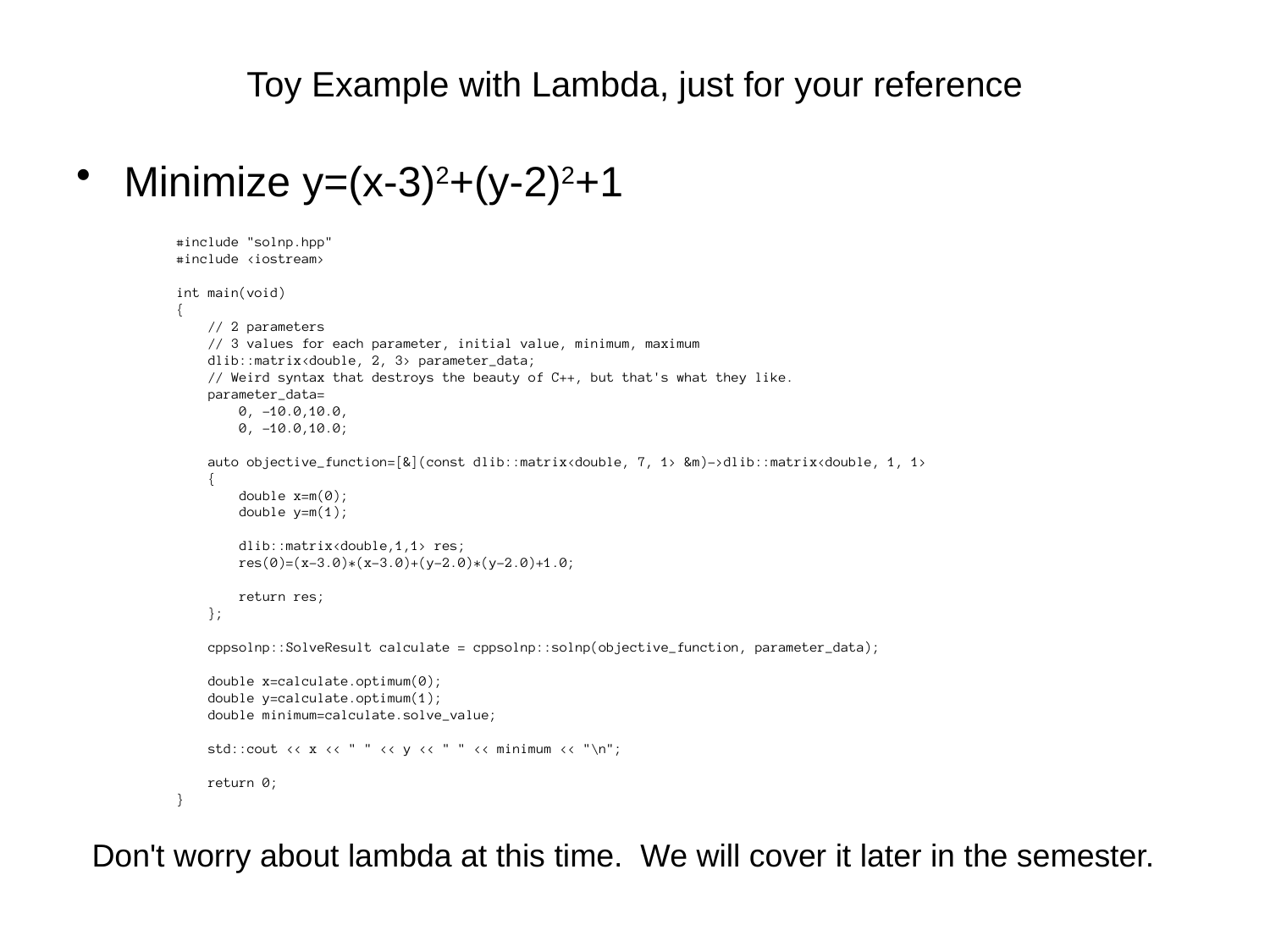

# Toy Example with Lambda, just for your reference
Minimize y=(x-3)2+(y-2)2+1
#include "solnp.hpp"
#include <iostream>

int main(void)
{
    // 2 parameters
    // 3 values for each parameter, initial value, minimum, maximum
    dlib::matrix<double, 2, 3> parameter_data;
    // Weird syntax that destroys the beauty of C++, but that's what they like.
    parameter_data=
        0, -10.0,10.0,
        0, -10.0,10.0;

    auto objective_function=[&](const dlib::matrix<double, 7, 1> &m)->dlib::matrix<double, 1, 1>
    {
        double x=m(0);
        double y=m(1);

        dlib::matrix<double,1,1> res;
        res(0)=(x-3.0)*(x-3.0)+(y-2.0)*(y-2.0)+1.0;

        return res;
    };

    cppsolnp::SolveResult calculate = cppsolnp::solnp(objective_function, parameter_data);

    double x=calculate.optimum(0);
    double y=calculate.optimum(1);
    double minimum=calculate.solve_value;

    std::cout << x << " " << y << " " << minimum << "\n";

    return 0;
}

Don't worry about lambda at this time.  We will cover it later in the semester.